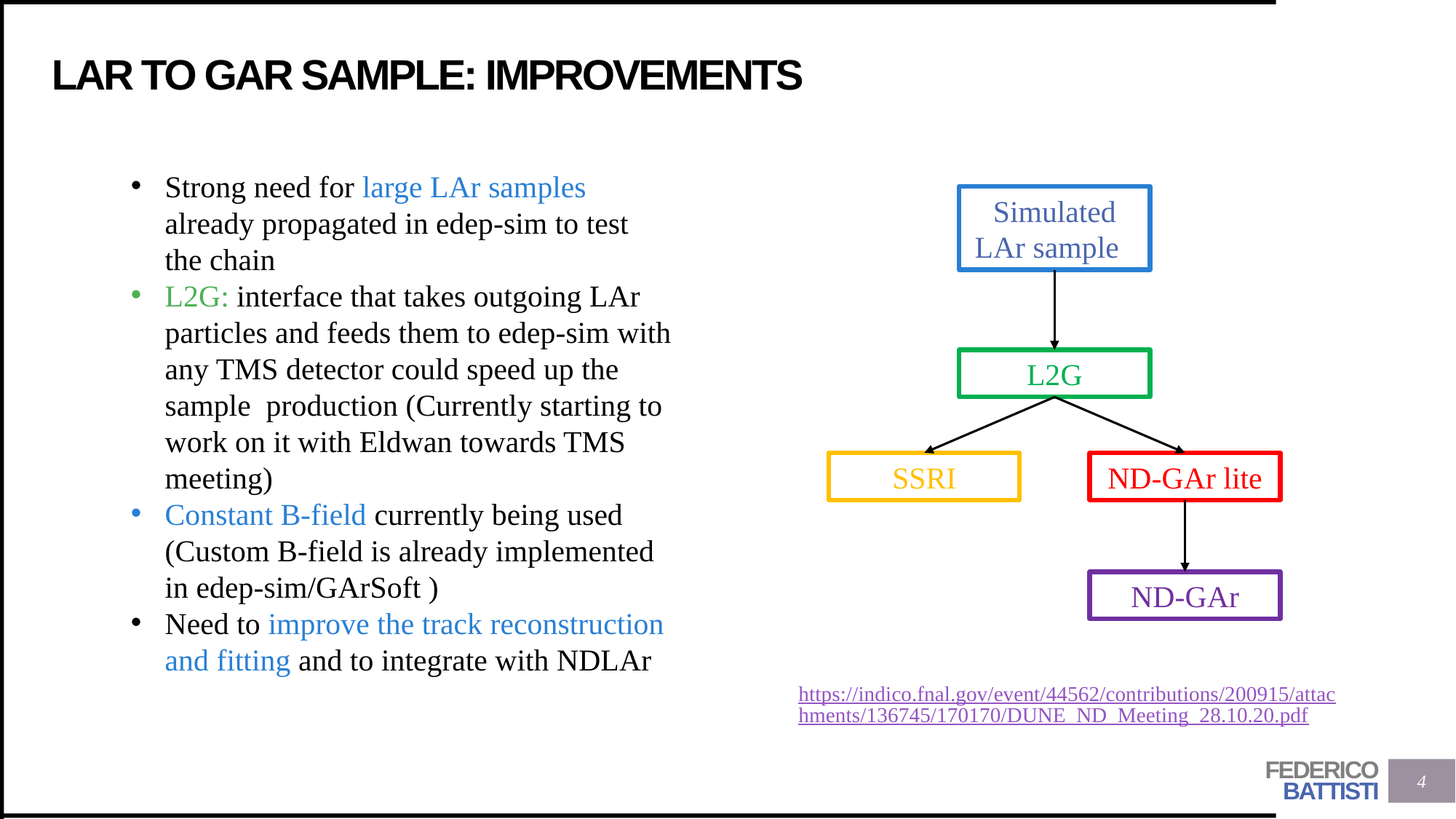

# Lar to gar sample: improvements
Strong need for large LAr samples already propagated in edep-sim to test the chain
L2G: interface that takes outgoing LAr particles and feeds them to edep-sim with any TMS detector could speed up the sample  production (Currently starting to work on it with Eldwan towards TMS meeting)
Constant B-field currently being used (Custom B-field is already implemented in edep-sim/GArSoft )
Need to improve the track reconstruction and fitting and to integrate with NDLAr
Simulated LAr sample
L2G
ND-GAr lite
SSRI
ND-GAr
https://indico.fnal.gov/event/44562/contributions/200915/attachments/136745/170170/DUNE_ND_Meeting_28.10.20.pdf
4